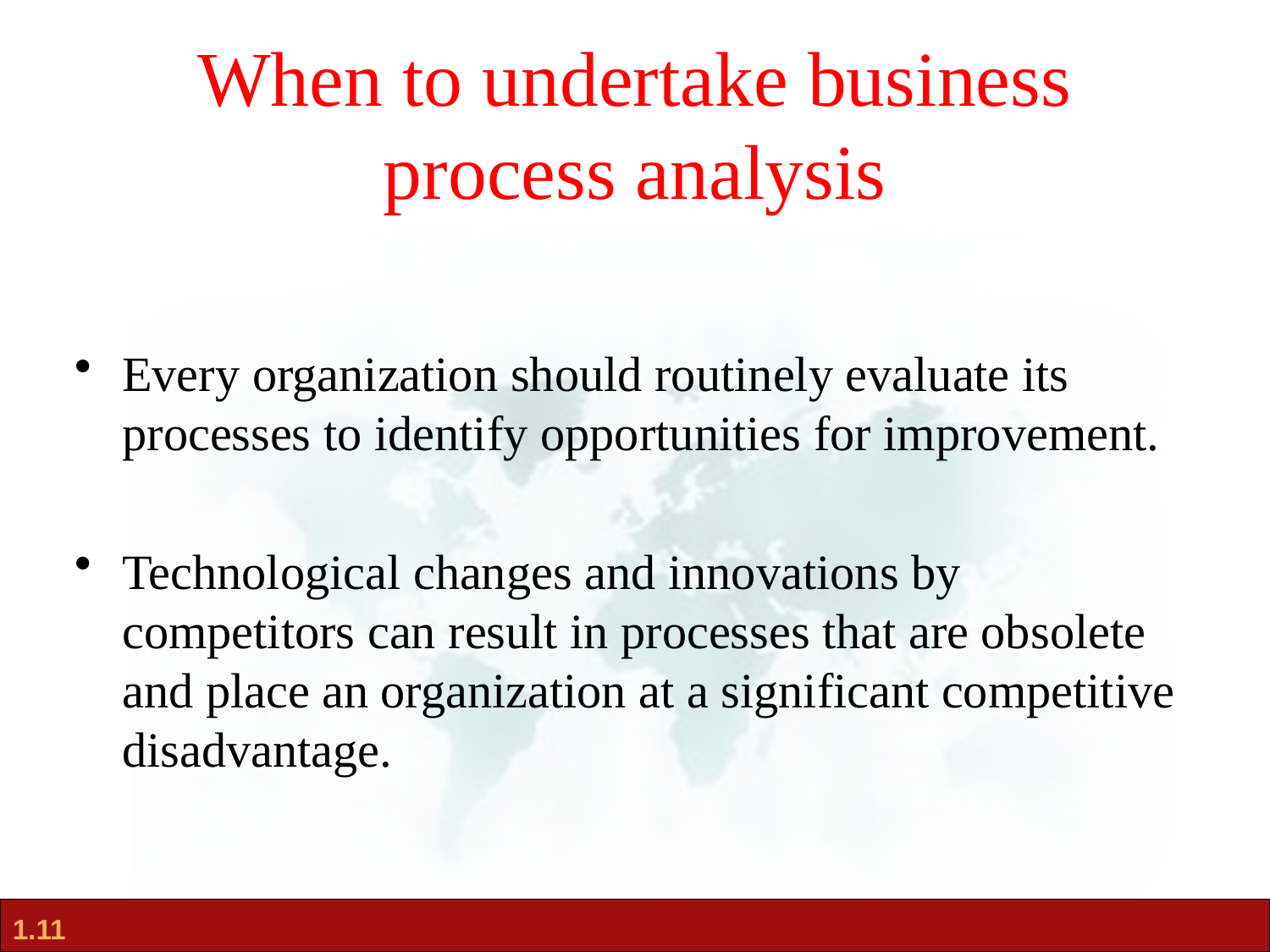

# When to undertake business process analysis
Every organization should routinely evaluate its processes to identify opportunities for improvement.

Technological changes and innovations by competitors can result in processes that are obsolete and place an organization at a significant competitive disadvantage.